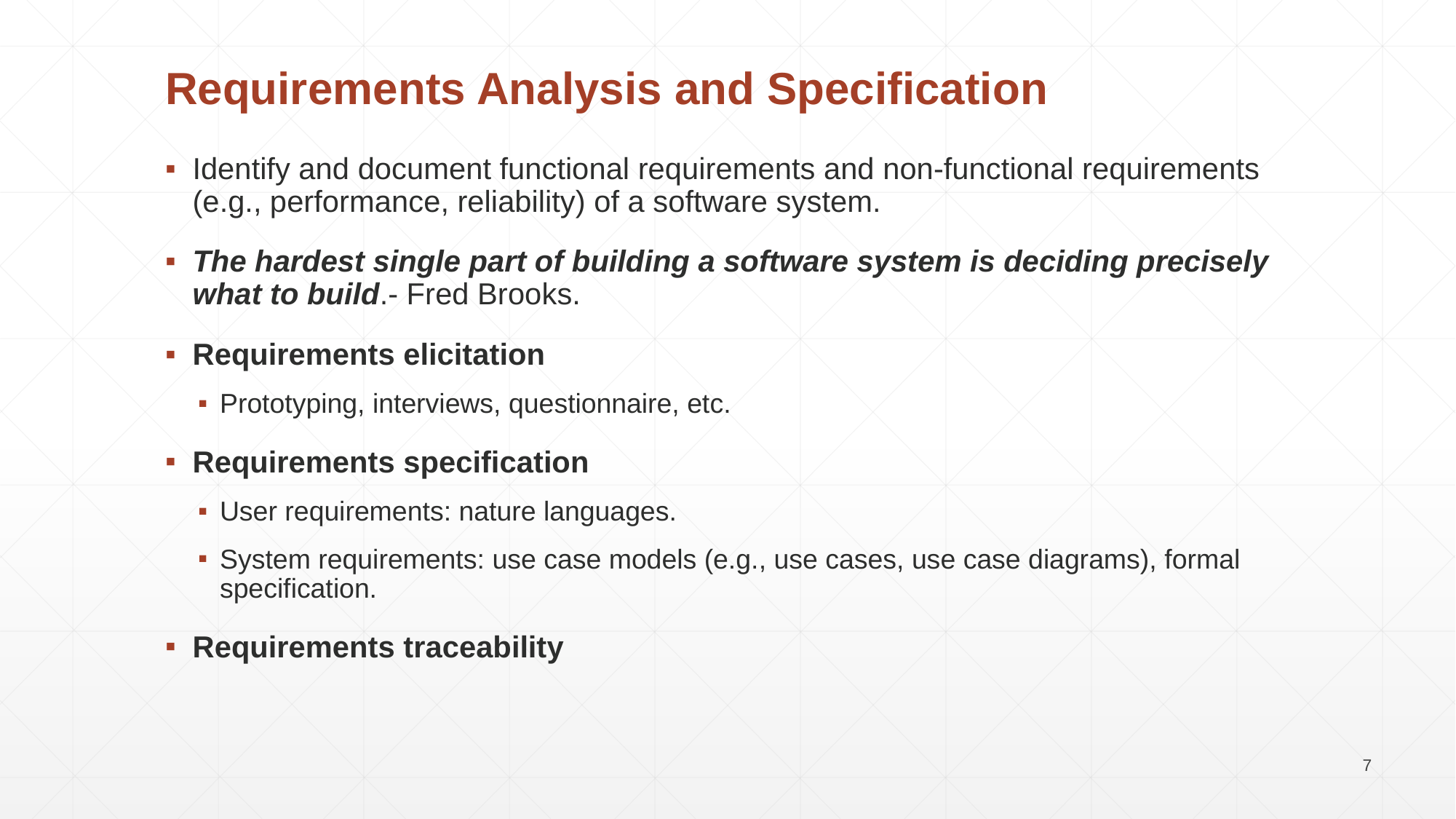

Requirements Analysis and Specification
Identify and document functional requirements and non-functional requirements (e.g., performance, reliability) of a software system.
The hardest single part of building a software system is deciding precisely what to build.- Fred Brooks.
Requirements elicitation
Prototyping, interviews, questionnaire, etc.
Requirements specification
User requirements: nature languages.
System requirements: use case models (e.g., use cases, use case diagrams), formal specification.
Requirements traceability
7